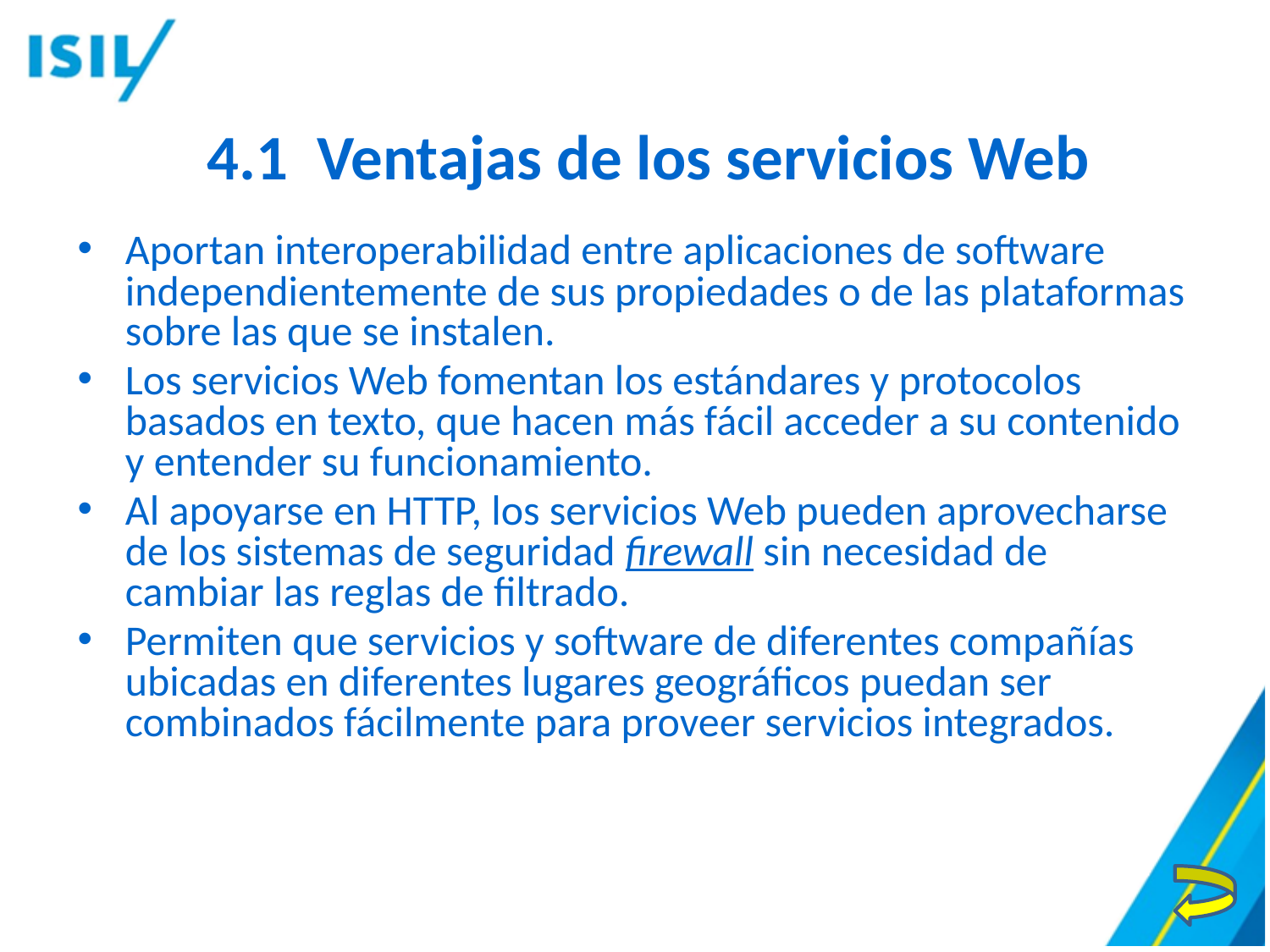

# 4.1  Ventajas de los servicios Web
Aportan interoperabilidad entre aplicaciones de software independientemente de sus propiedades o de las plataformas sobre las que se instalen.
Los servicios Web fomentan los estándares y protocolos basados en texto, que hacen más fácil acceder a su contenido y entender su funcionamiento.
Al apoyarse en HTTP, los servicios Web pueden aprovecharse de los sistemas de seguridad firewall sin necesidad de cambiar las reglas de filtrado.
Permiten que servicios y software de diferentes compañías ubicadas en diferentes lugares geográficos puedan ser combinados fácilmente para proveer servicios integrados.